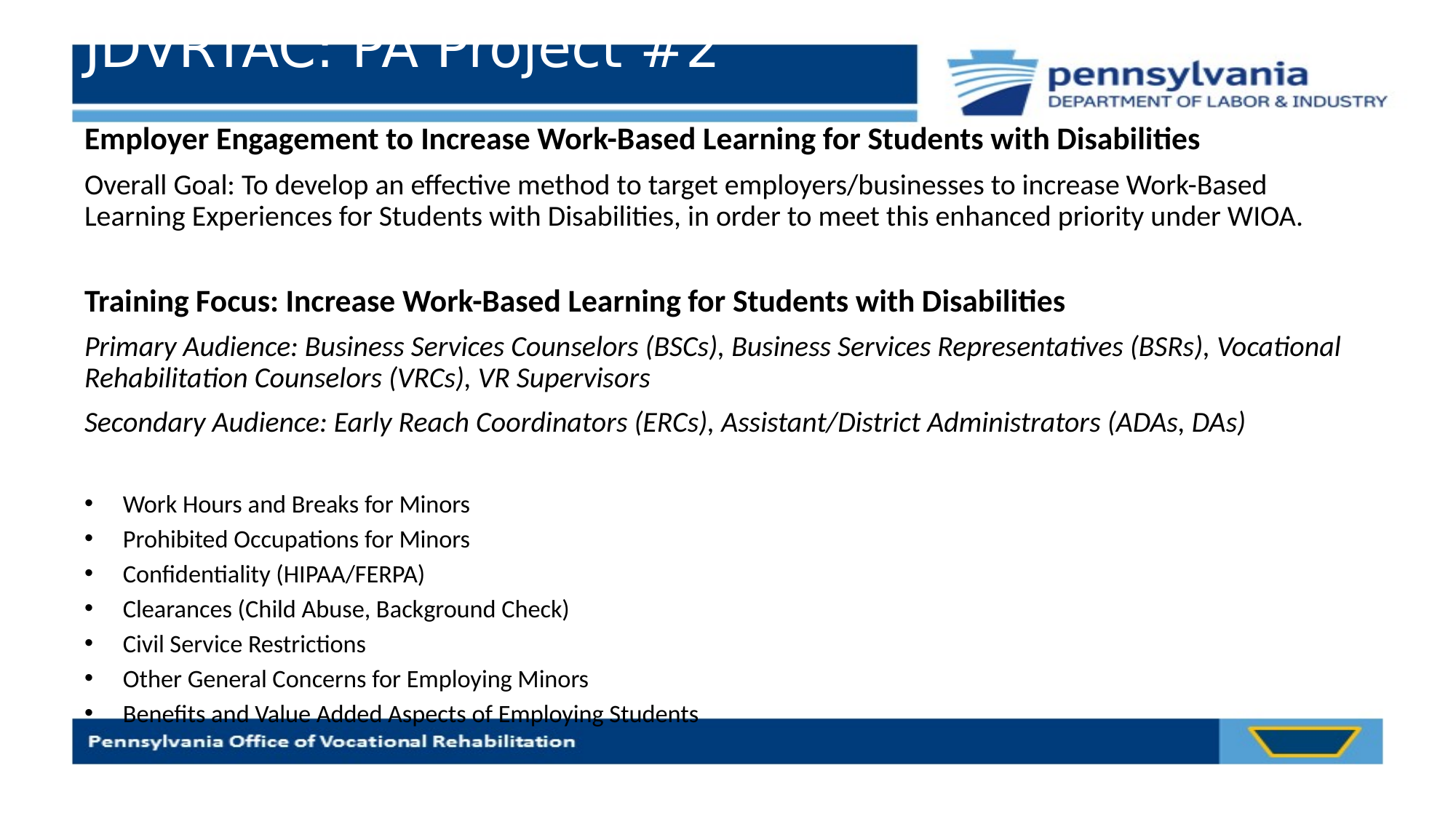

# JDVRTAC: PA Project #2
Employer Engagement to Increase Work-Based Learning for Students with Disabilities
Overall Goal: To develop an effective method to target employers/businesses to increase Work-Based Learning Experiences for Students with Disabilities, in order to meet this enhanced priority under WIOA.

Training Focus: Increase Work-Based Learning for Students with Disabilities
Primary Audience: Business Services Counselors (BSCs), Business Services Representatives (BSRs), Vocational Rehabilitation Counselors (VRCs), VR Supervisors
Secondary Audience: Early Reach Coordinators (ERCs), Assistant/District Administrators (ADAs, DAs)

Work Hours and Breaks for Minors
Prohibited Occupations for Minors
Confidentiality (HIPAA/FERPA)
Clearances (Child Abuse, Background Check)
Civil Service Restrictions
Other General Concerns for Employing Minors
Benefits and Value Added Aspects of Employing Students

7